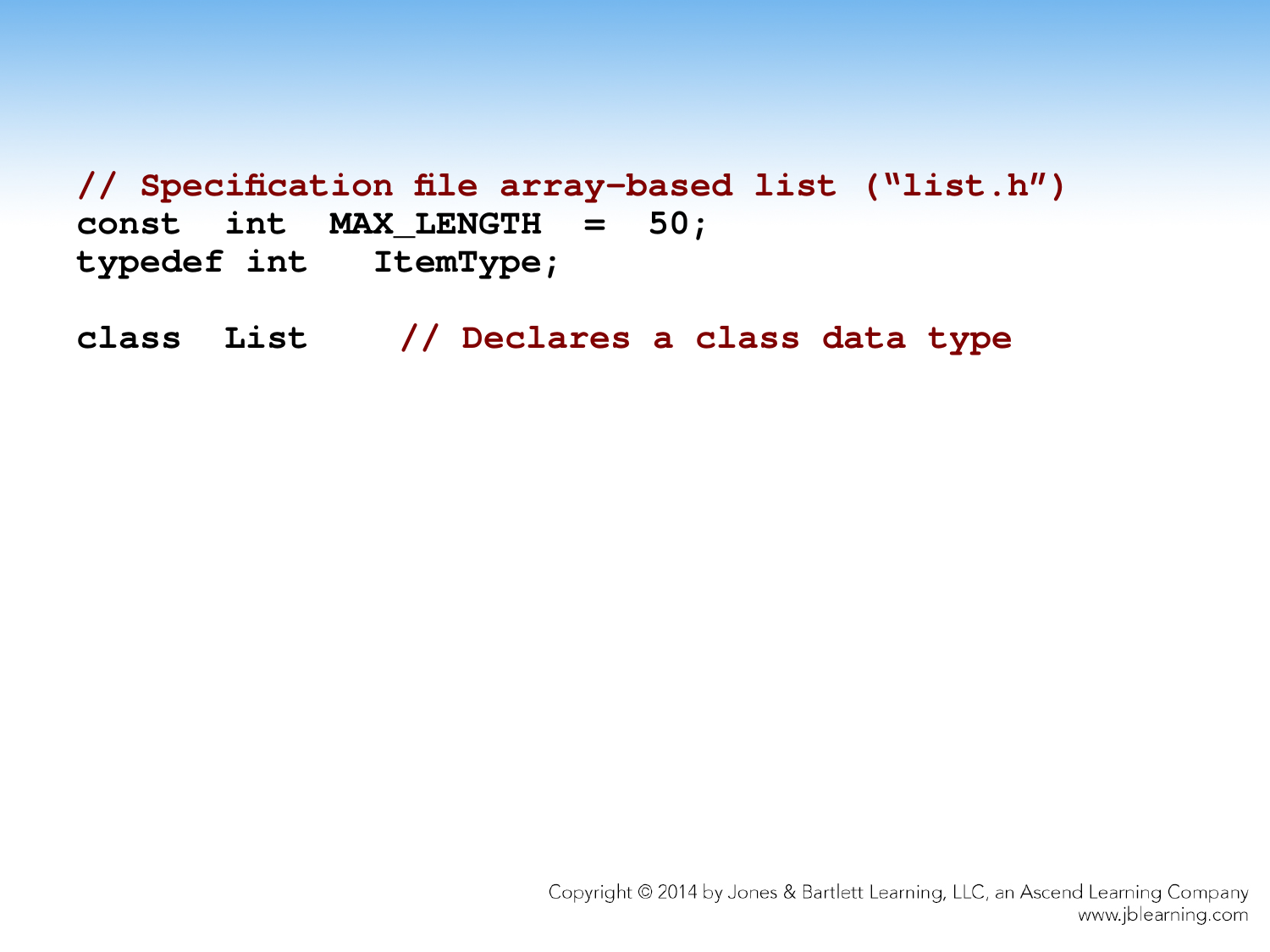

// Specification file array-based list (“list.h”)
const  int  MAX_LENGTH  =  50;
typedef int   ItemType;

class  List	 // Declares a class data type